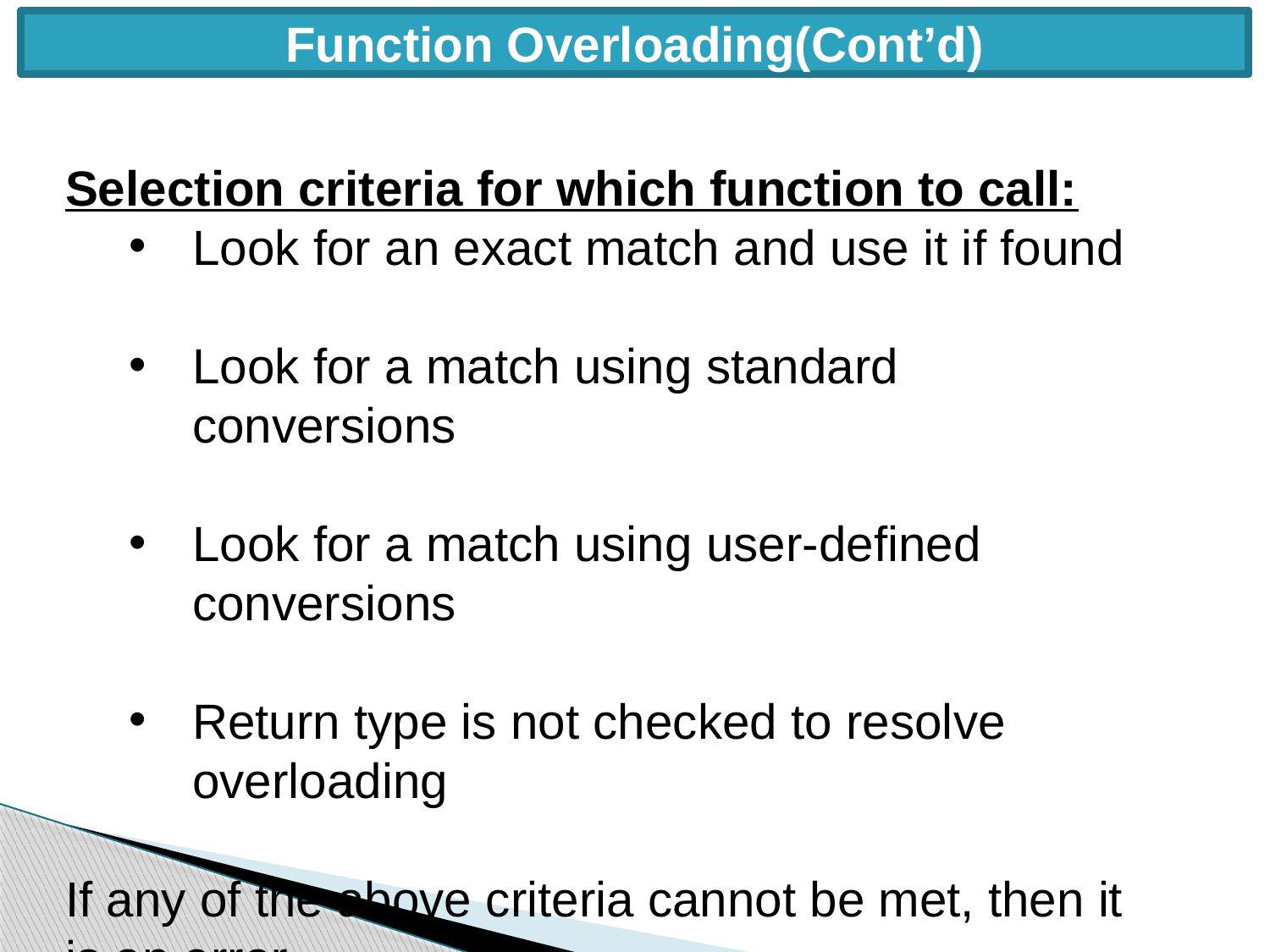

Function Overloading(Cont’d)
Selection criteria for which function to call:
Look for an exact match and use it if found

Look for a match using standard conversions

Look for a match using user-defined conversions

Return type is not checked to resolve overloading

If any of the above criteria cannot be met, then it is an error.